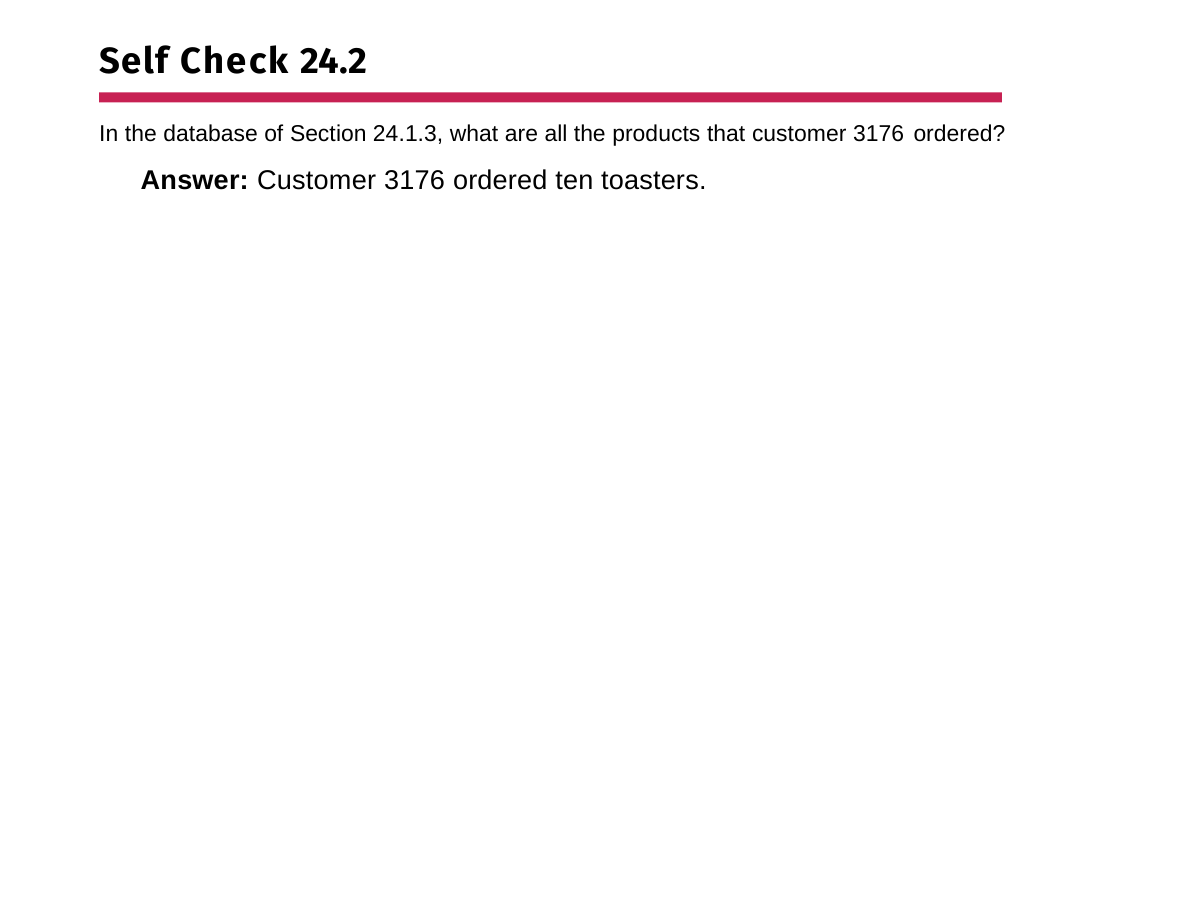

# Self Check 24.2

In the database of Section 24.1.3, what are all the products that customer 3176 ordered?
Answer: Customer 3176 ordered ten toasters.